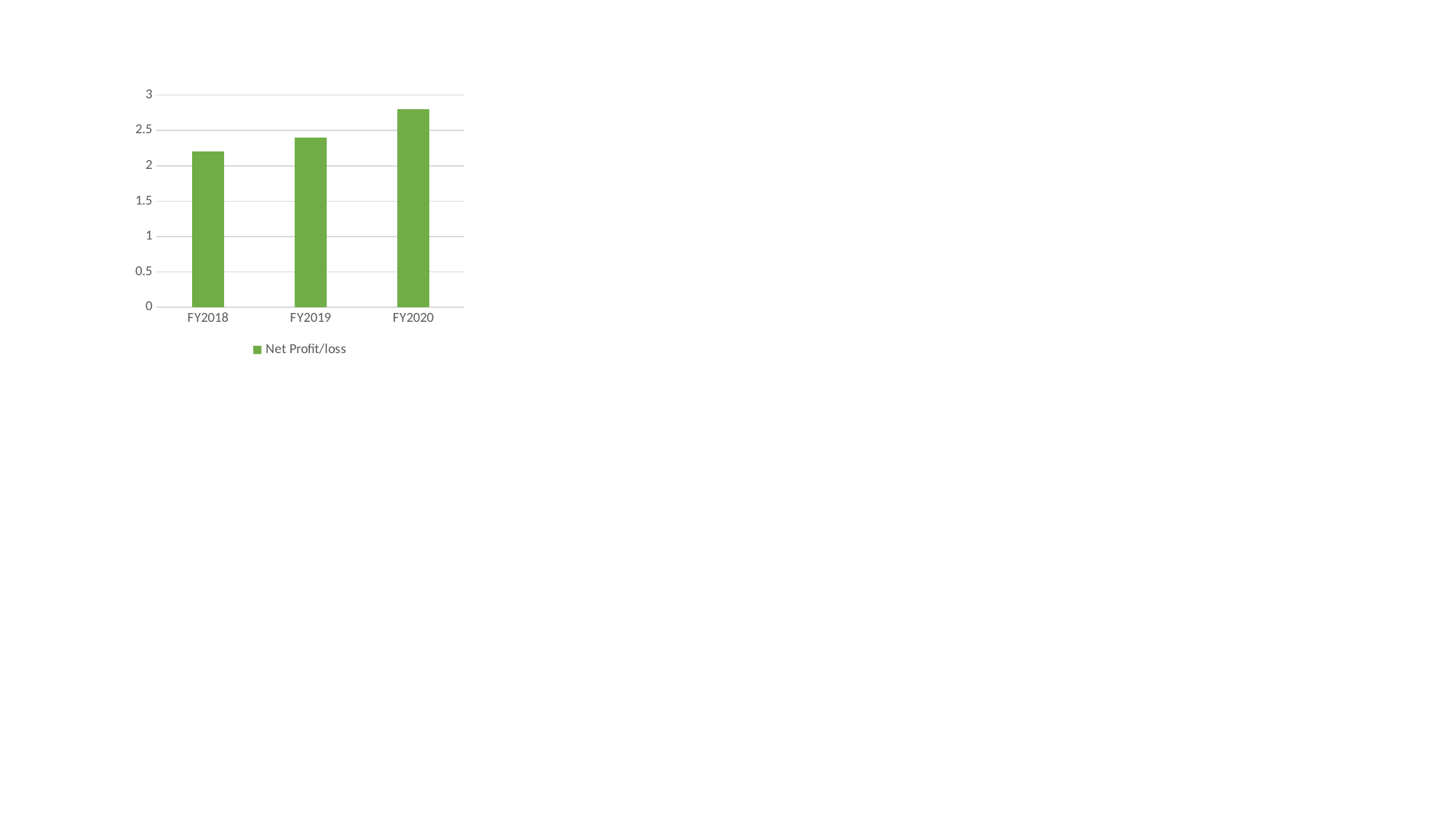

### Chart

| Category | Net Profit/loss |
|---|---|
| FY2018 | 2.2 |
| FY2019 | 2.4 |
| FY2020 | 2.8 |